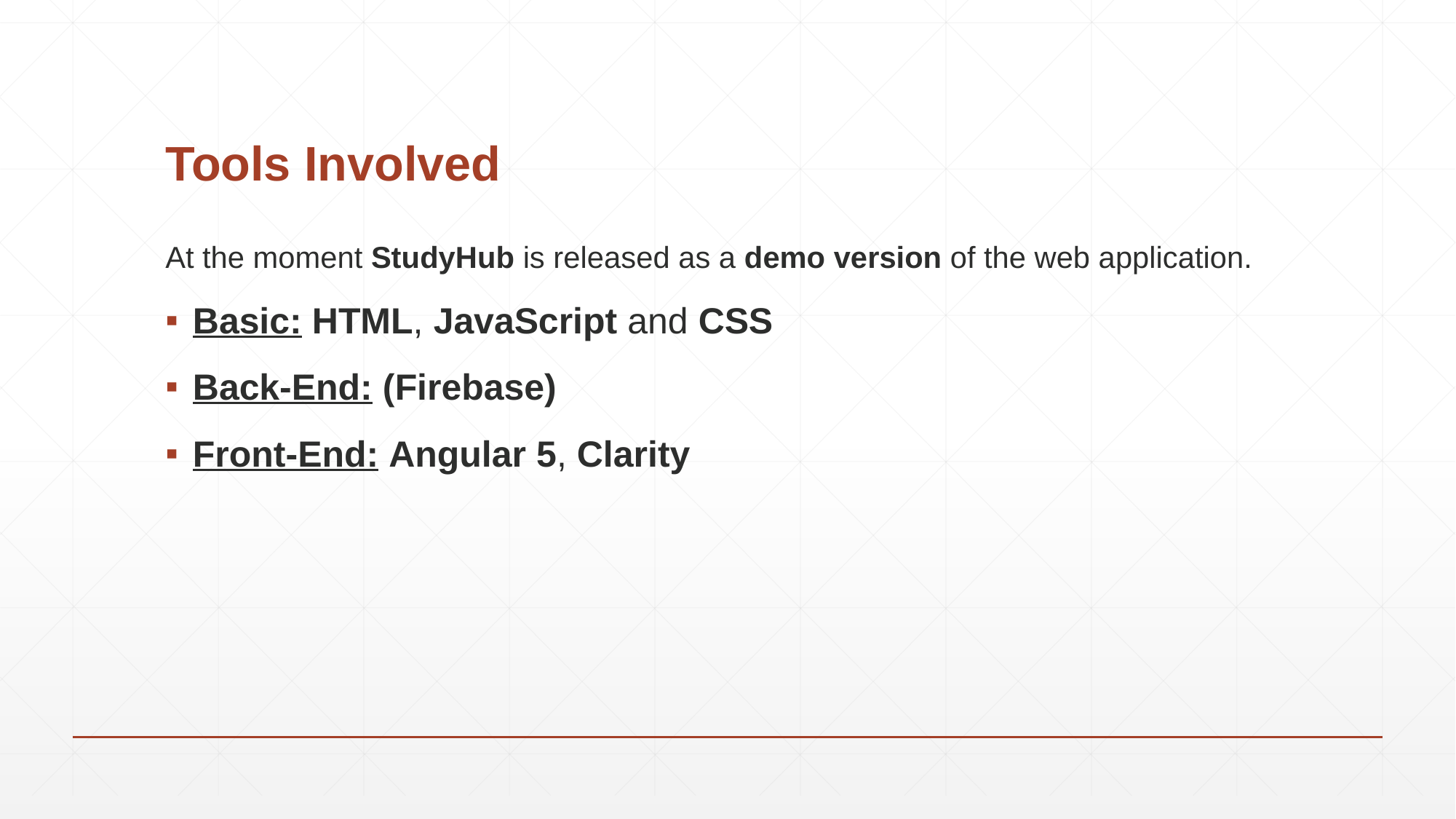

# Tools Involved
At the moment StudyHub is released as a demo version of the web application.
Basic: HTML, JavaScript and CSS
Back-End: (Firebase)
Front-End: Angular 5, Clarity